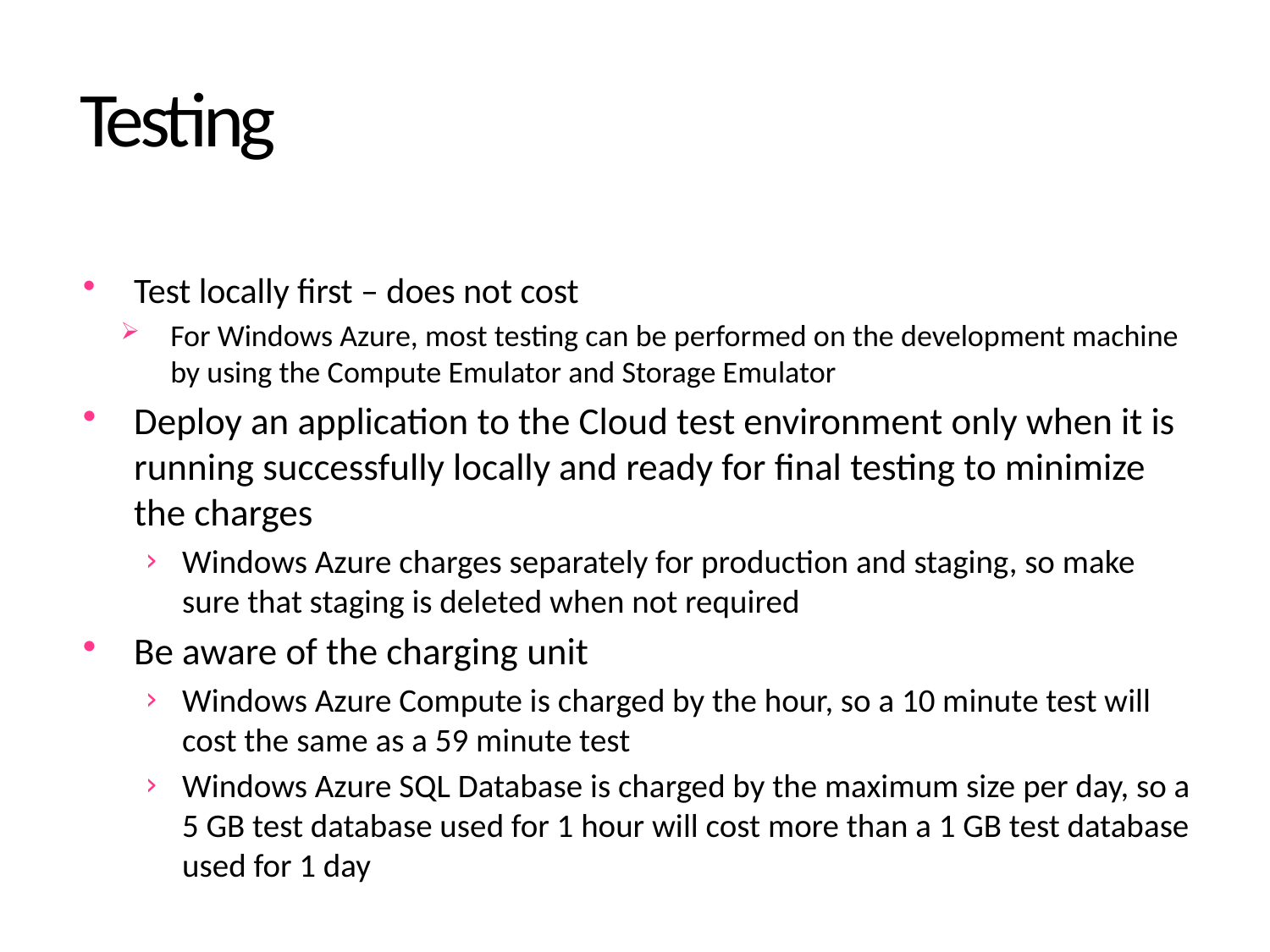

# Testing
Test locally first – does not cost
For Windows Azure, most testing can be performed on the development machine by using the Compute Emulator and Storage Emulator
Deploy an application to the Cloud test environment only when it is running successfully locally and ready for final testing to minimize the charges
Windows Azure charges separately for production and staging, so make sure that staging is deleted when not required
Be aware of the charging unit
Windows Azure Compute is charged by the hour, so a 10 minute test will cost the same as a 59 minute test
Windows Azure SQL Database is charged by the maximum size per day, so a 5 GB test database used for 1 hour will cost more than a 1 GB test database used for 1 day